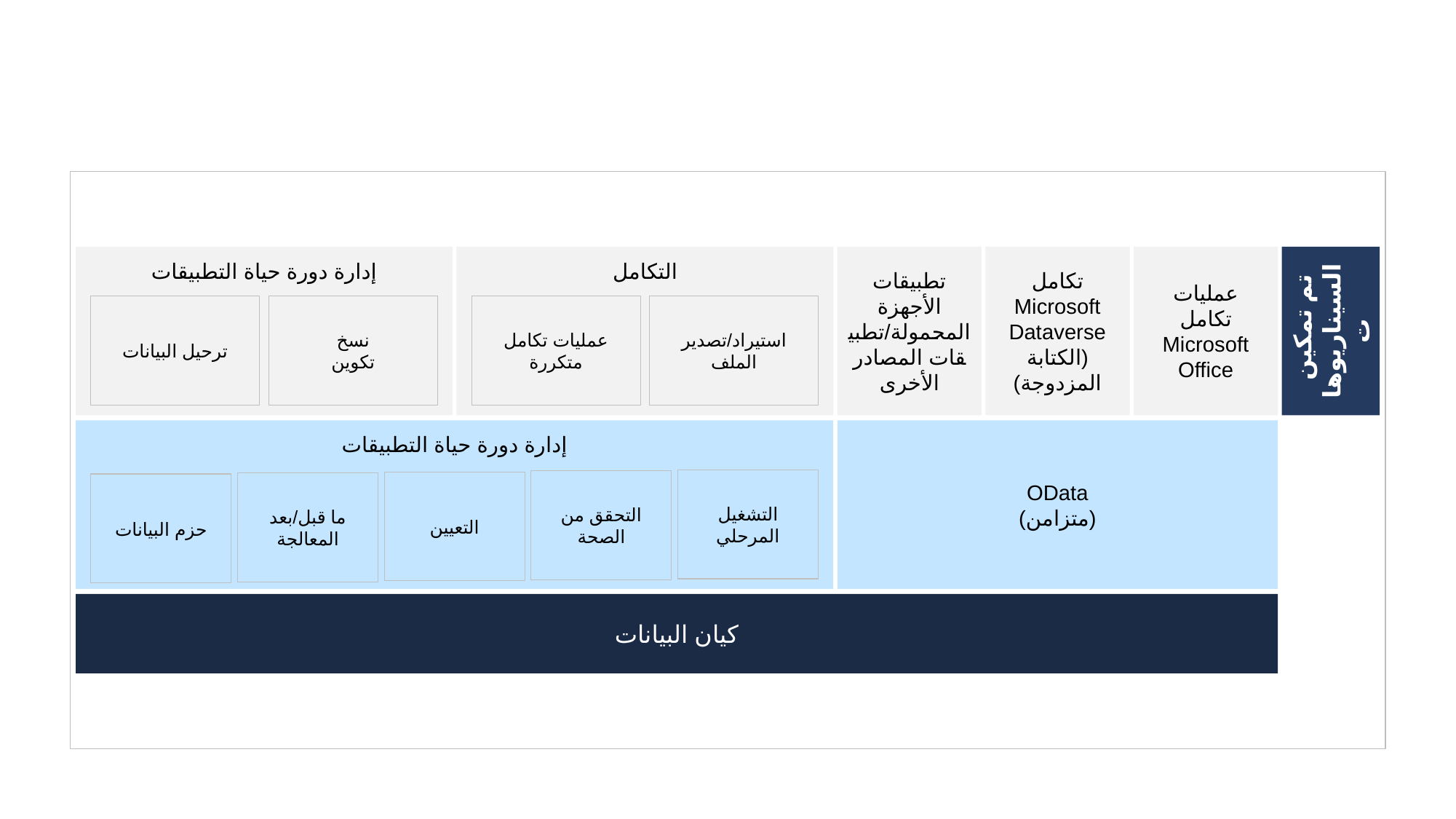

تم تمكين
السيناريوهات
عمليات تكامل Microsoft Office
تكامل Microsoft Dataverse
(الكتابة المزدوجة)
تطبيقات الأجهزة المحمولة/تطبيقات المصادر الأخرى
التكامل
استيراد/تصدير الملف
عمليات تكامل متكررة
إدارة دورة حياة التطبيقات
نسخ
تكوين
ترحيل البيانات
OData
(متزامن)
إدارة دورة حياة التطبيقات
التشغيل المرحلي
التحقق من الصحة
التعيين
ما قبل/بعد المعالجة
حزم البيانات
كيان البيانات